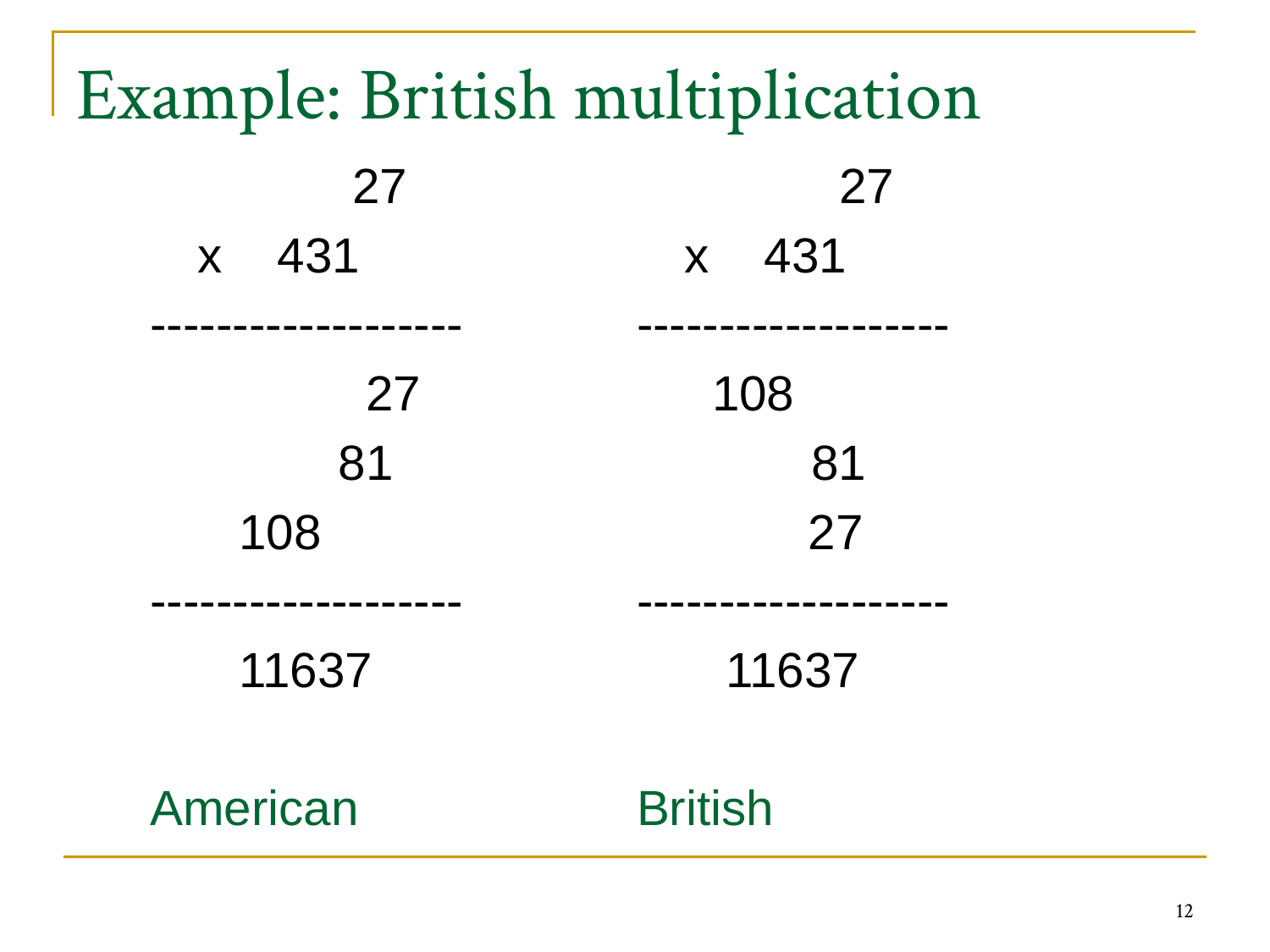

# Example: British multiplication
		  27
 	x    431
-------------------
		   27
		 81
	   108
-------------------
	   11637

American
		  27
 	x    431
-------------------
	  108
		81
	         27
-------------------
	   11637

British
12